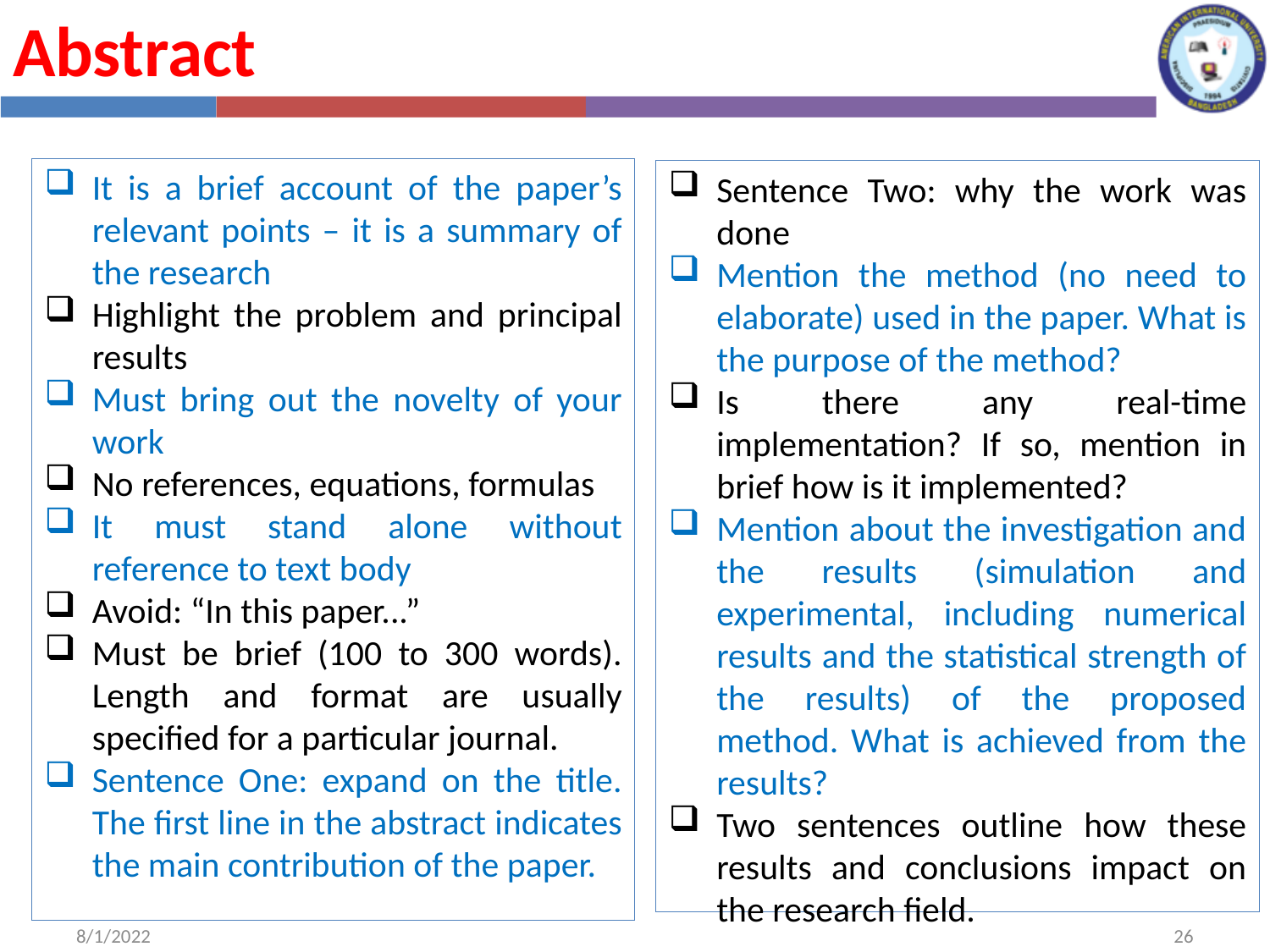

Abstract
It is a brief account of the paper’s relevant points – it is a summary of the research
Highlight the problem and principal results
Must bring out the novelty of your work
No references, equations, formulas
It must stand alone without reference to text body
Avoid: “In this paper...”
Must be brief (100 to 300 words). Length and format are usually specified for a particular journal.
Sentence One: expand on the title. The first line in the abstract indicates the main contribution of the paper.
Sentence Two: why the work was done
Mention the method (no need to elaborate) used in the paper. What is the purpose of the method?
Is there any real-time implementation? If so, mention in brief how is it implemented?
Mention about the investigation and the results (simulation and experimental, including numerical results and the statistical strength of the results) of the proposed method. What is achieved from the results?
Two sentences outline how these results and conclusions impact on the research field.

8/1/2022
26